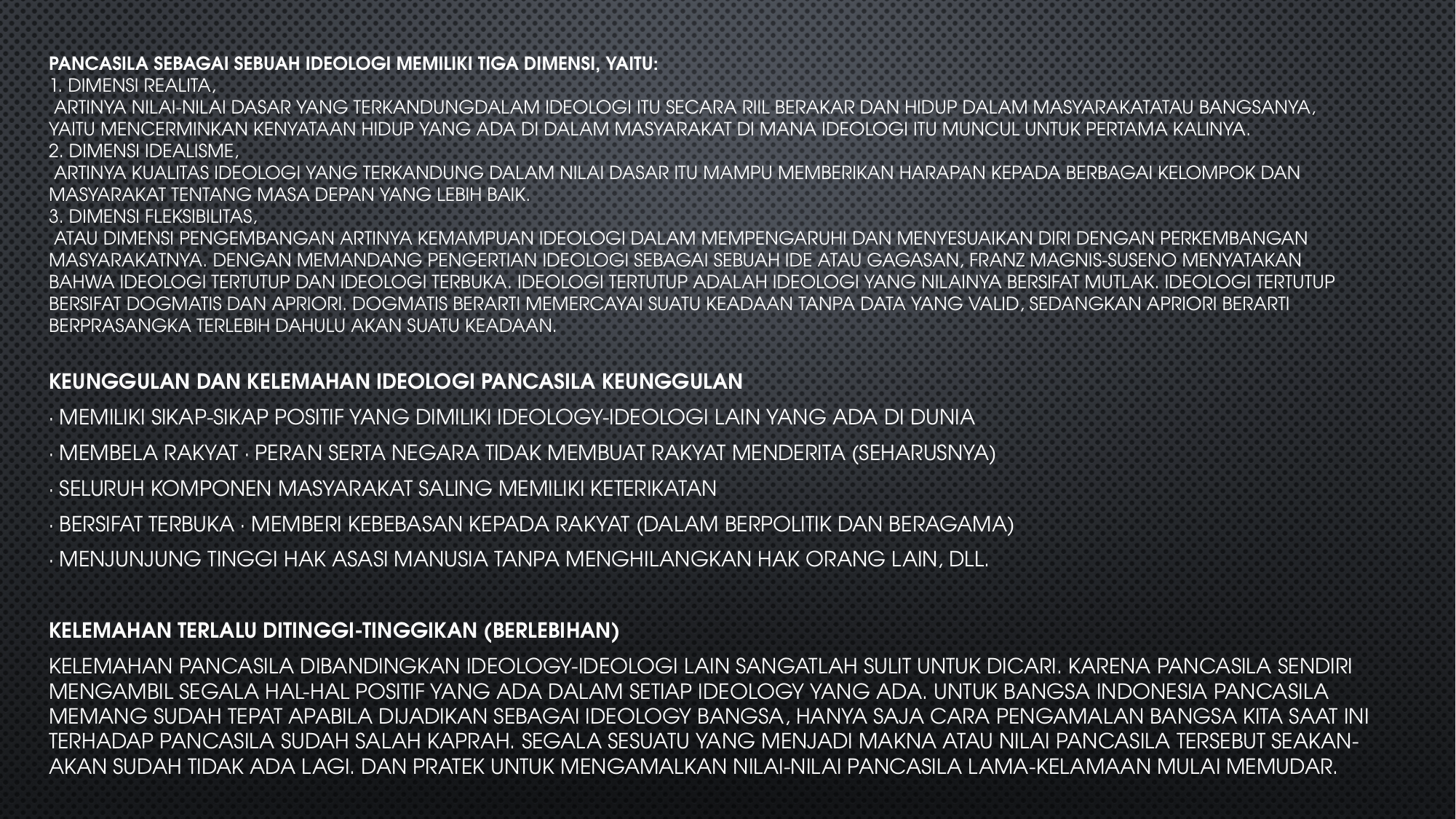

# Pancasila sebagai sebuah ideologi memiliki tiga dimensi, yaitu: 1. Dimensi Realita, artinya nilai-nilai dasar yang terkandungdalam ideologi itu secara riil berakar dan hidup dalam masyarakatatau bangsanya, yaitu mencerminkan kenyataan hidup yang ada di dalam masyarakat di mana ideologi itu muncul untuk pertama kalinya. 2. Dimensi Idealisme, artinya kualitas ideologi yang terkandung dalam nilai dasar itu mampu memberikan harapan kepada berbagai kelompok dan masyarakat tentang masa depan yang lebih baik. 3. Dimensi Fleksibilitas, atau dimensi pengembangan artinya kemampuan ideologi dalam mempengaruhi dan menyesuaikan diri dengan perkembangan masyarakatnya. Dengan memandang pengertian ideologi sebagai sebuah ide atau gagasan, Franz Magnis-Suseno menyatakan bahwa ideologi tertutup dan ideologi terbuka. Ideologi tertutup adalah ideologi yang nilainya bersifat mutlak. Ideologi tertutup bersifat dogmatis dan apriori. Dogmatis berarti memercayai suatu keadaan tanpa data yang valid, sedangkan apriori berarti berprasangka terlebih dahulu akan suatu keadaan.
Keunggulan dan Kelemahan Ideologi Pancasila Keunggulan
· Memiliki sikap-sikap positif yang dimiliki ideology-ideologi lain yang ada di dunia
· Membela rakyat · Peran serta negara tidak membuat rakyat menderita (seharusnya)
· Seluruh komponen masyarakat saling memiliki keterikatan
· Bersifat terbuka · Memberi kebebasan kepada rakyat (dalam berpolitik dan beragama)
· Menjunjung tinggi hak asasi manusia tanpa menghilangkan hak orang lain, dll.

Kelemahan Terlalu ditinggi-tinggikan (berlebihan)
Kelemahan Pancasila dibandingkan ideology-ideologi lain sangatlah sulit untuk dicari. Karena Pancasila sendiri mengambil segala hal-hal positif yang ada dalam setiap ideology yang ada. Untuk bangsa Indonesia Pancasila memang sudah tepat apabila dijadikan sebagai ideology bangsa, hanya saja cara pengamalan bangsa kita saat ini terhadap Pancasila sudah salah kaprah. Segala sesuatu yang menjadi makna atau nilai Pancasila tersebut seakan-akan sudah tidak ada lagi. Dan pratek untuk mengamalkan nilai-nilai Pancasila lama-kelamaan mulai memudar.